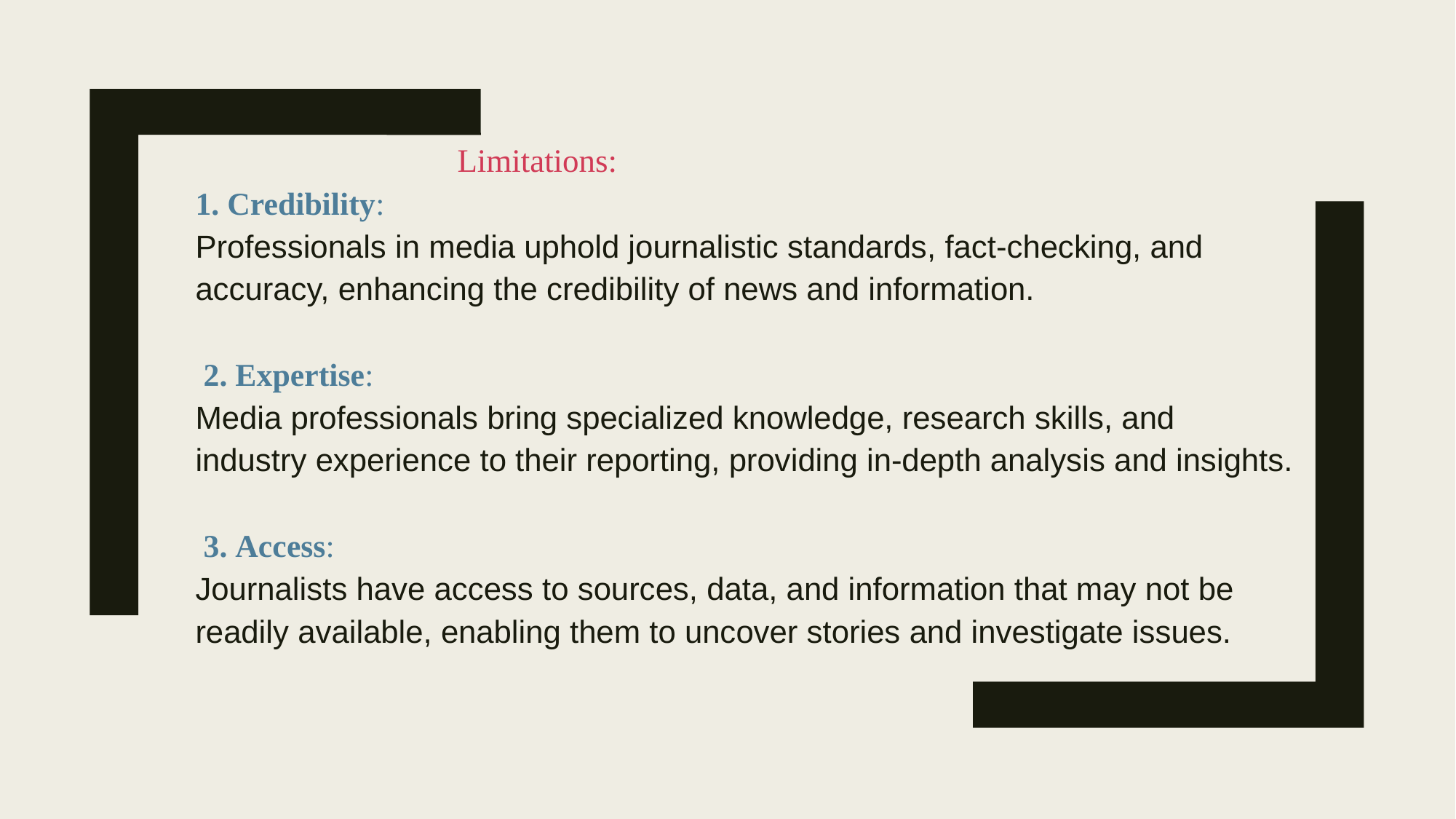

Limitations:
1. Credibility:
Professionals in media uphold journalistic standards, fact-checking, and accuracy, enhancing the credibility of news and information.

 2. Expertise:
Media professionals bring specialized knowledge, research skills, and industry experience to their reporting, providing in-depth analysis and insights.

 3. Access:
Journalists have access to sources, data, and information that may not be readily available, enabling them to uncover stories and investigate issues.